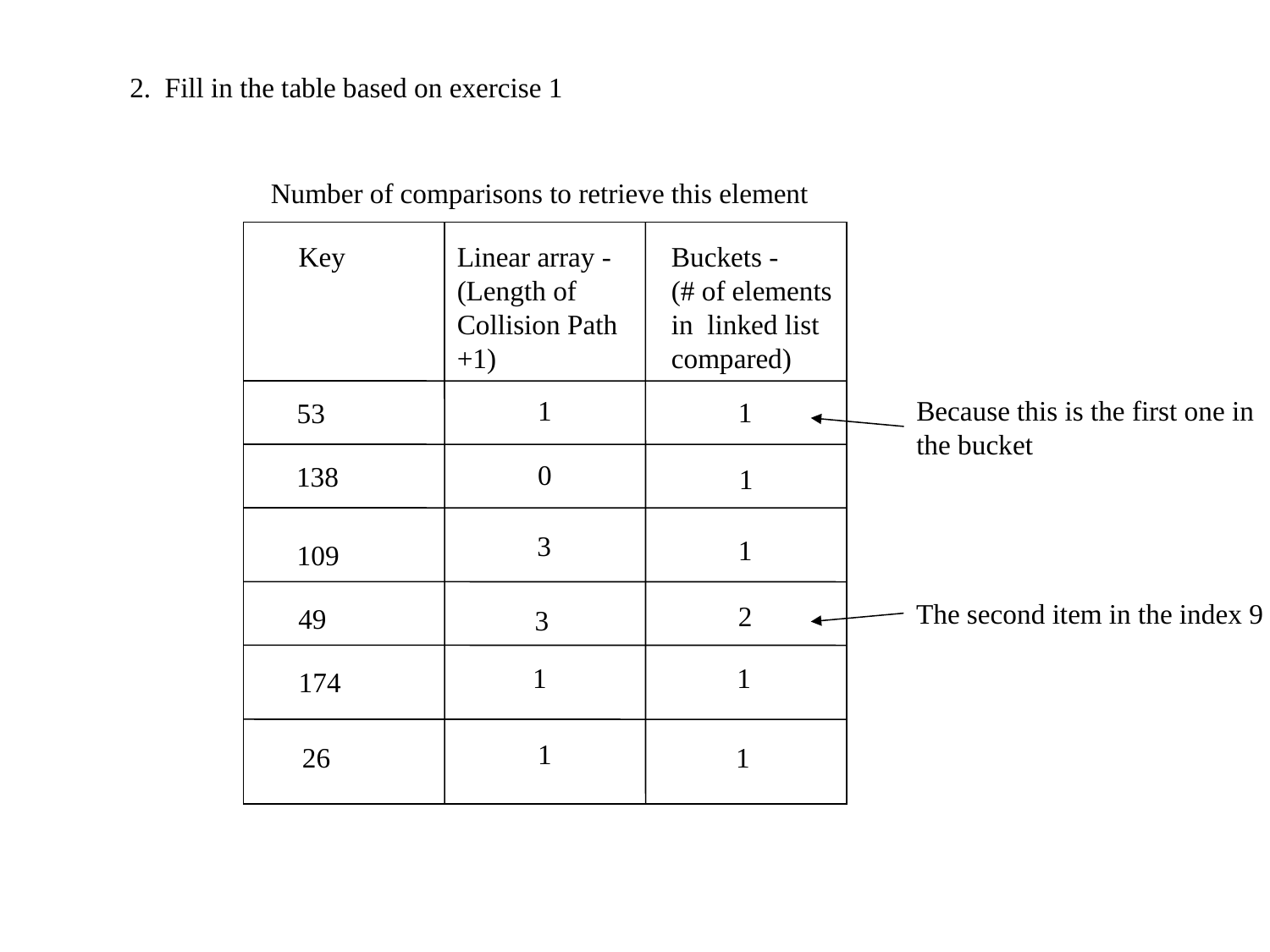

2.  Fill in the table based on exercise 1
Number of comparisons to retrieve this element

Key
Linear array -
(Length of
Collision Path +1)
Buckets -
(# of elements
in  linked list
compared)

Because this is the first one in
the bucket
1
1
53

0
138
1

3
1
109

The second item in the index 9
2
49
3

1
1
174

1
1
26